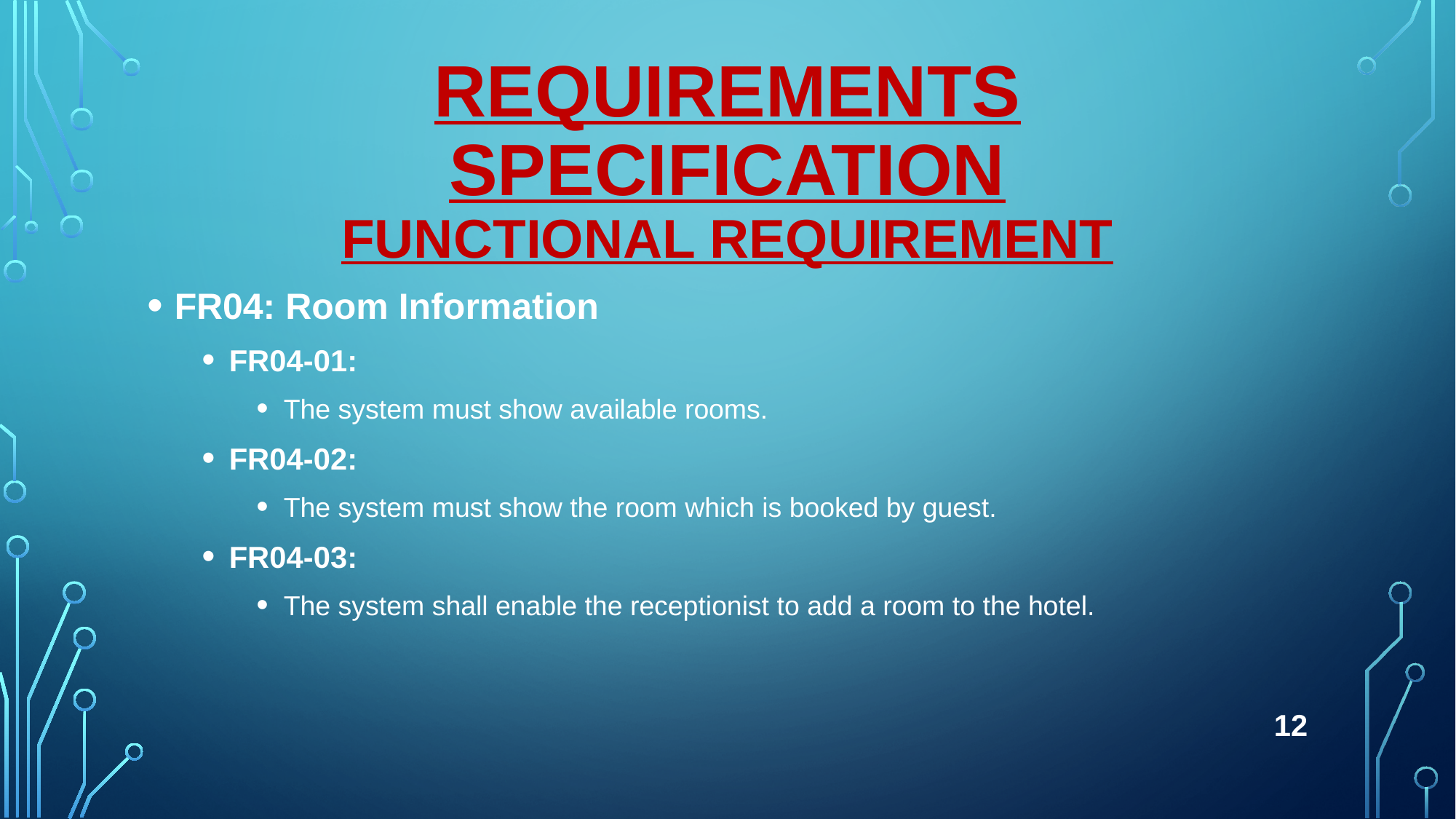

# Requirements specification Functional Requirement
FR04: Room Information
FR04-01:
The system must show available rooms.
FR04-02:
The system must show the room which is booked by guest.
FR04-03:
The system shall enable the receptionist to add a room to the hotel.
12